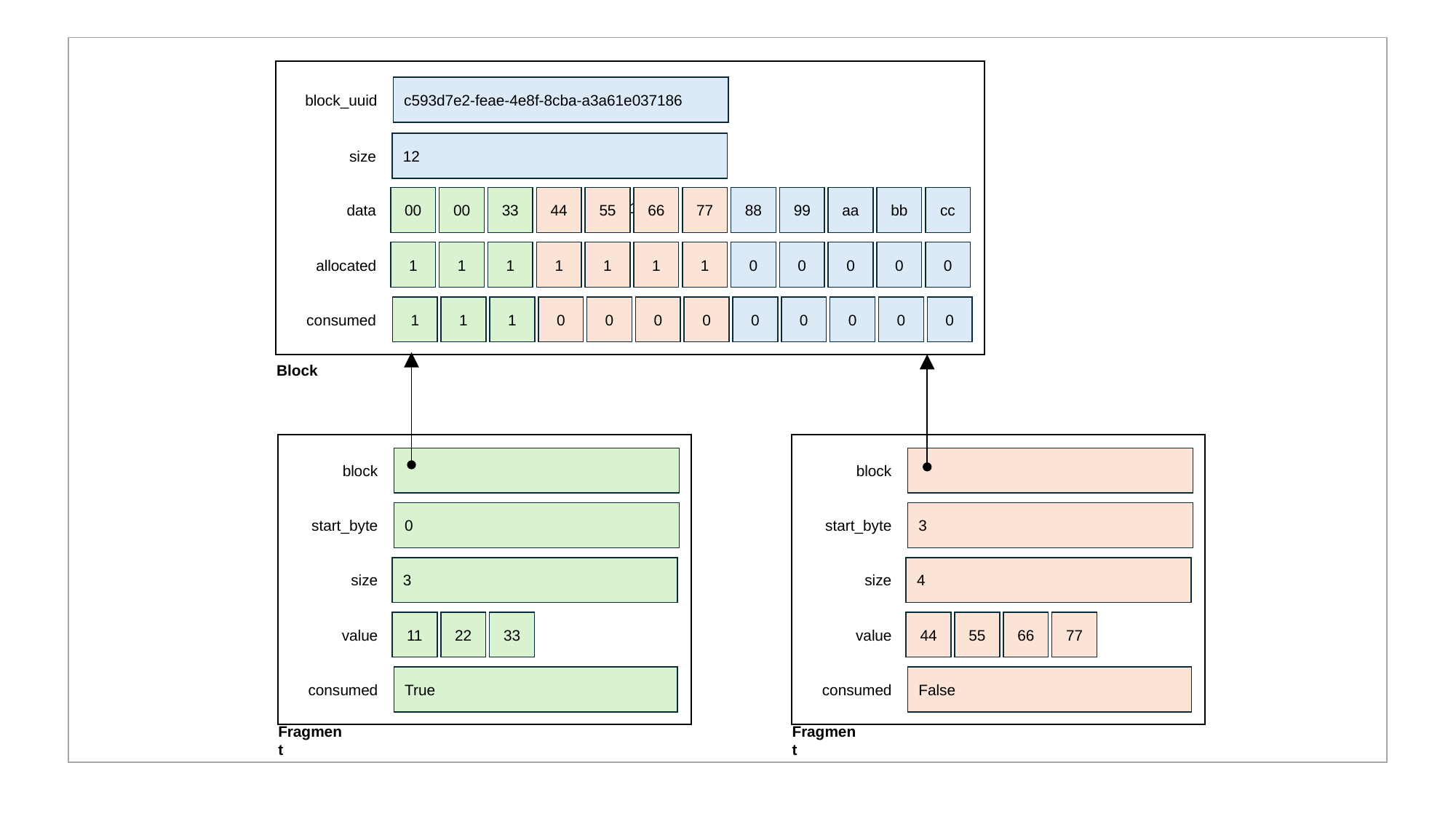

11
block_uuid
c593d7e2-feae-4e8f-8cba-a3a61e037186
size
12
data
00
00
33
44
55
66
77
88
99
aa
bb
cc
allocated
1
1
1
1
1
1
1
0
0
0
0
0
consumed
1
1
1
0
0
0
0
0
0
0
0
0
Block

block

start_byte
0
size
3
value
11
22
33
consumed
True
Fragment

block

start_byte
3
size
4
value
44
55
66
77
consumed
False
Fragment